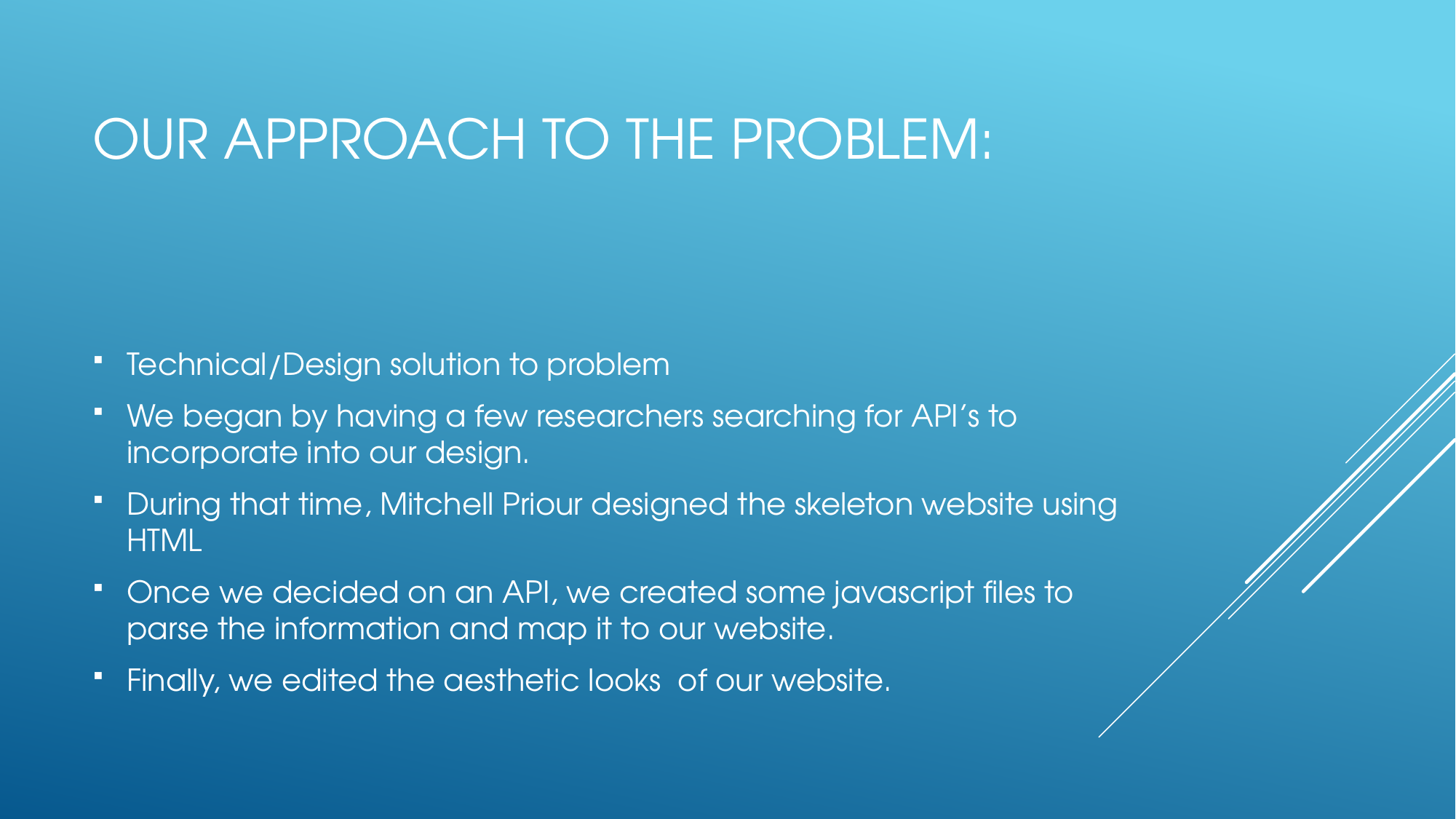

# Our approach to the problem:
Technical/Design solution to problem
We began by having a few researchers searching for API’s to incorporate into our design.
During that time, Mitchell Priour designed the skeleton website using HTML
Once we decided on an API, we created some javascript files to parse the information and map it to our website.
Finally, we edited the aesthetic looks  of our website.